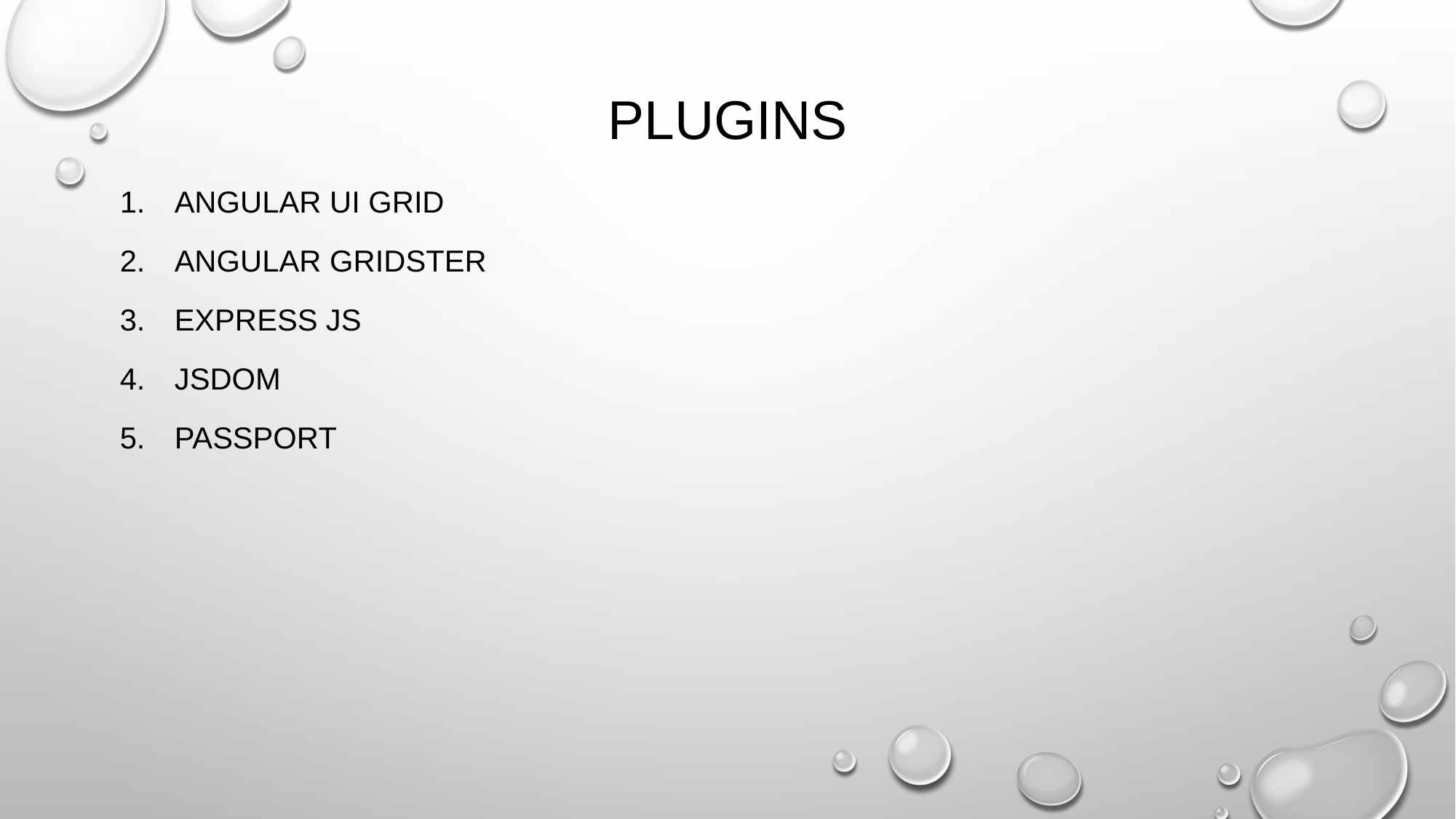

# Plugins
Angular UI Grid
Angular Gridster
Express JS
JSDOM
Passport